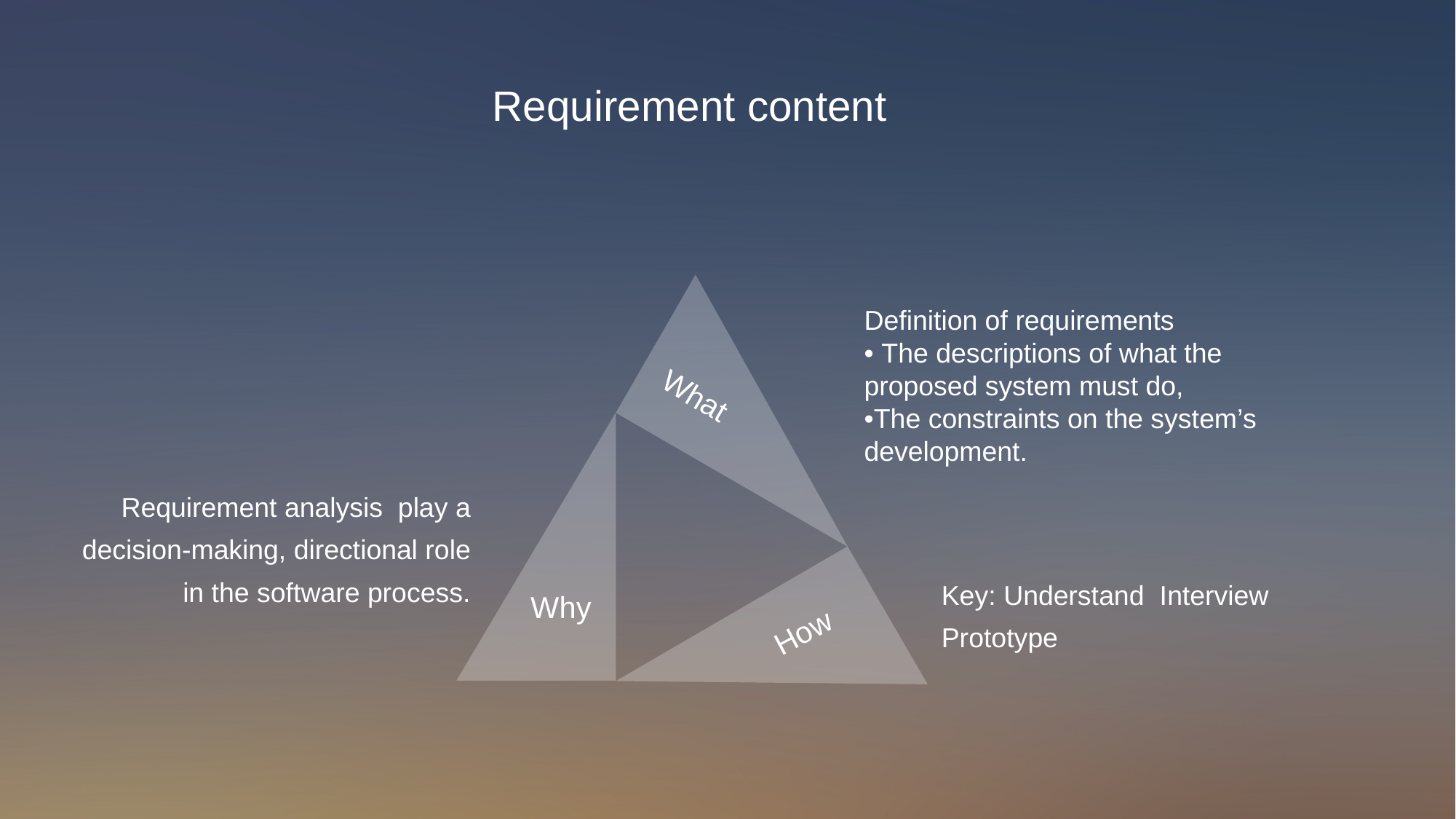

Requirement content
Definition of requirements
• The descriptions of what the proposed system must do,
•The constraints on the system’s development.

What

Requirement analysis  play a decision-making, directional role in the software process.
Key: Understand  Interview Prototype
Why

How